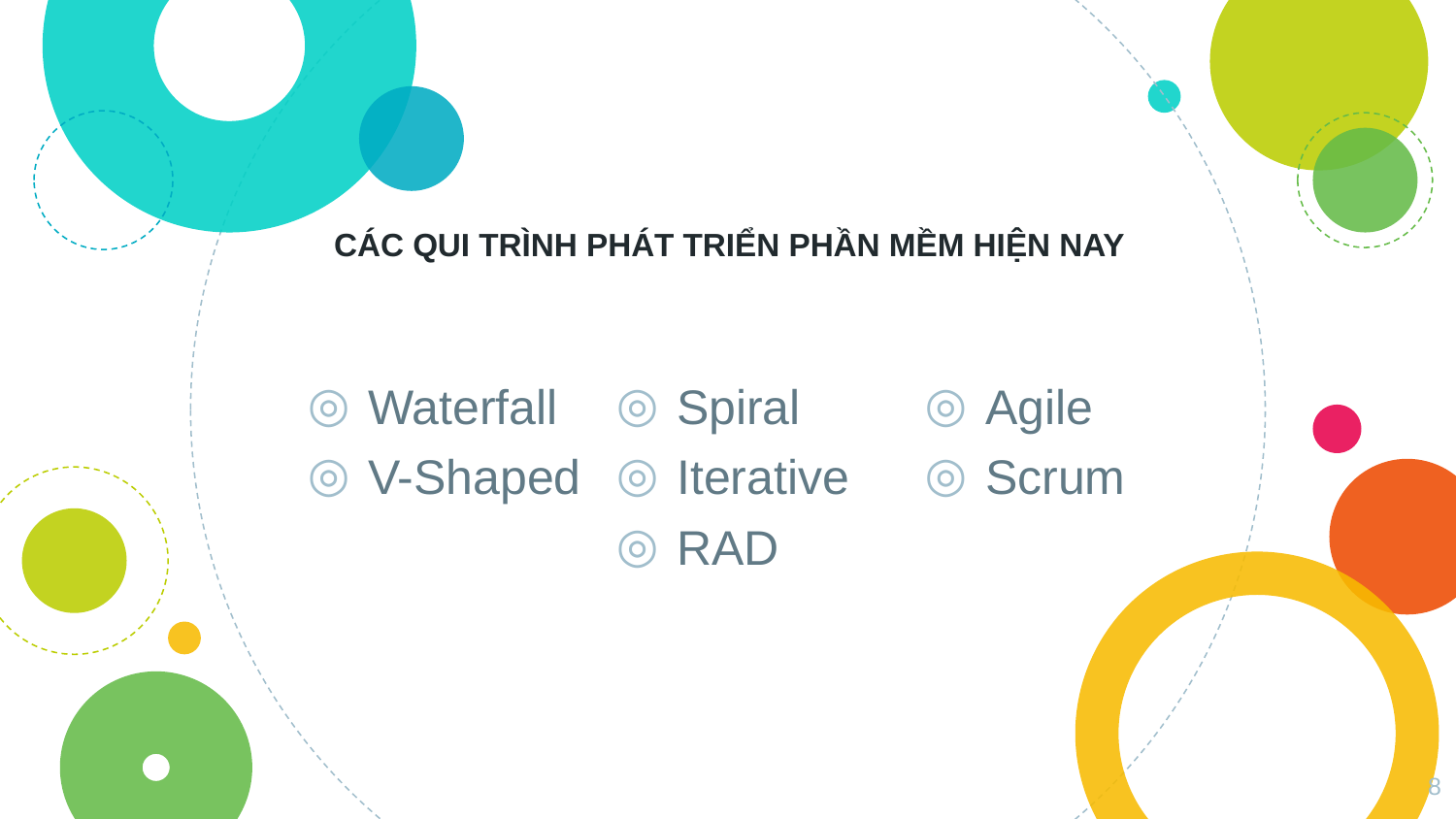

CÁC QUI TRÌNH PHÁT TRIỂN PHẦN MỀM HIỆN NAY

Agile
Scrum
Spiral
Iterative
RAD
Waterfall
V-Shaped
8